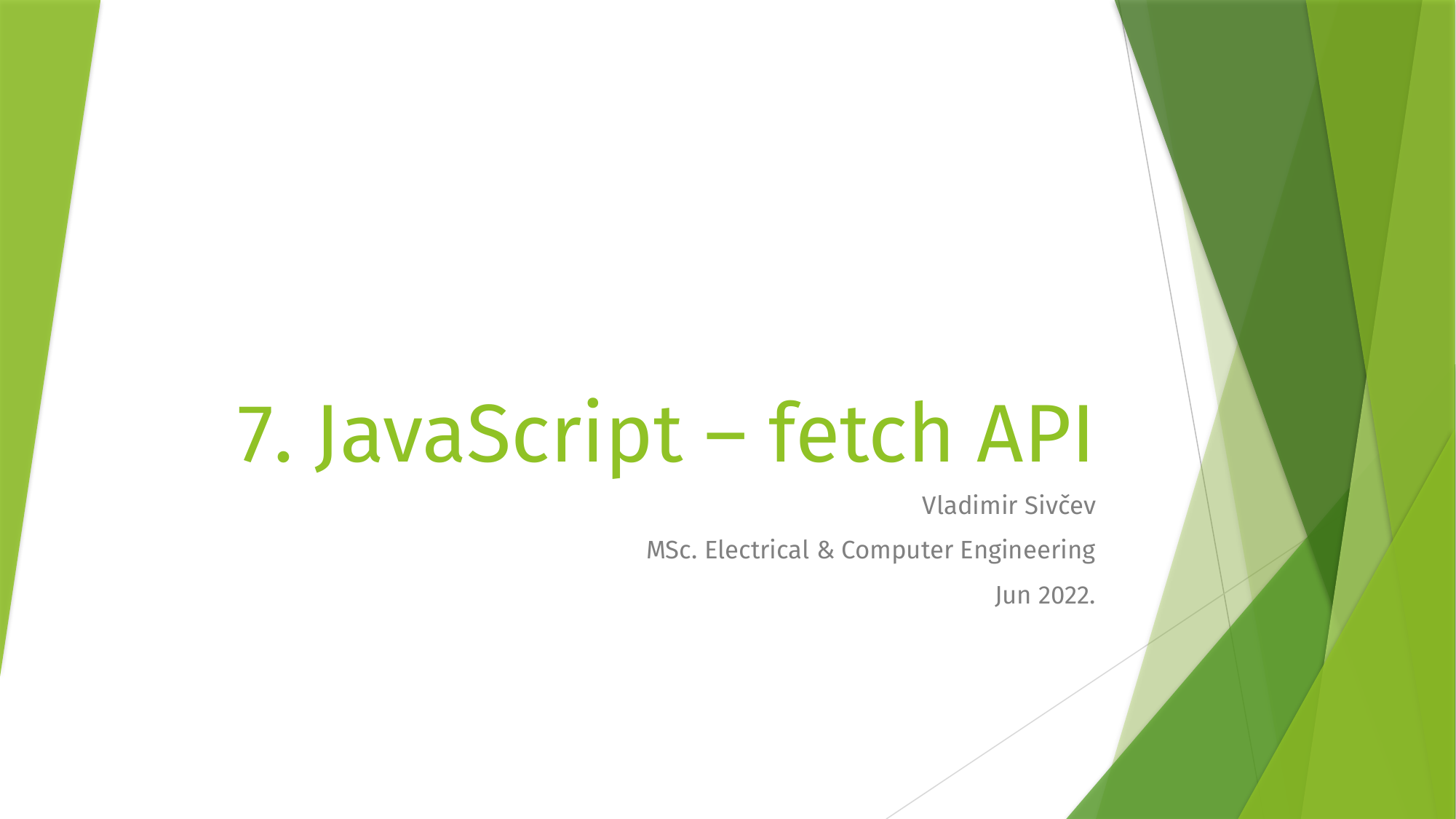

# 7. JavaScript – fetch API
Vladimir Sivčev
MSc. Electrical & Computer Engineering
Jun 2022.